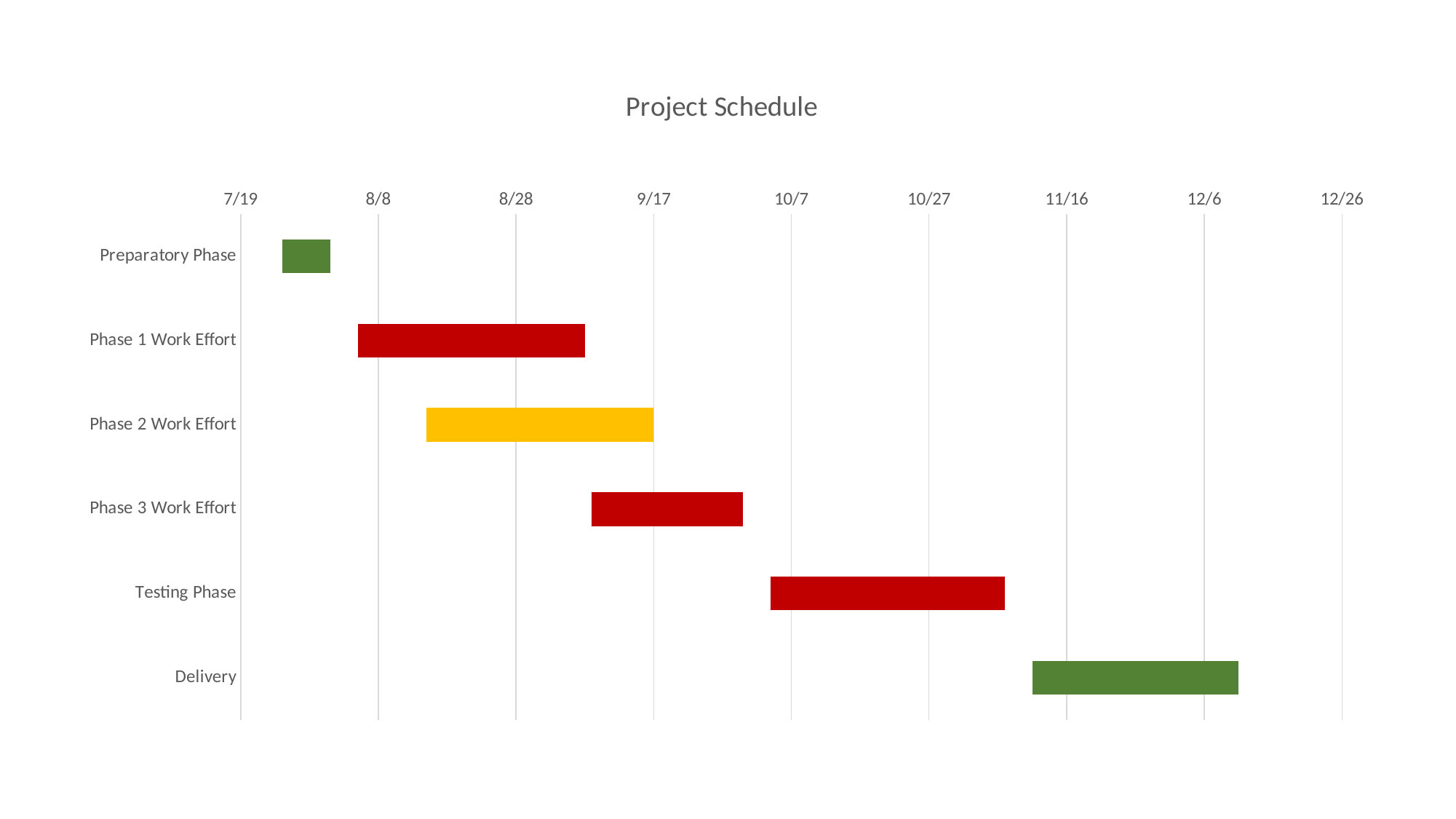

### Chart: Project Schedule

| Category | Start Date | Duration (days) |
|---|---|---|
| Preparatory Phase | 43306.0 | 7.0 |
| Phase 1 Work Effort | 43317.0 | 33.0 |
| Phase 2 Work Effort | 43327.0 | 33.0 |
| Phase 3 Work Effort | 43351.0 | 22.0 |
| Testing Phase | 43377.0 | 34.0 |
| Delivery | 43415.0 | 30.0 |